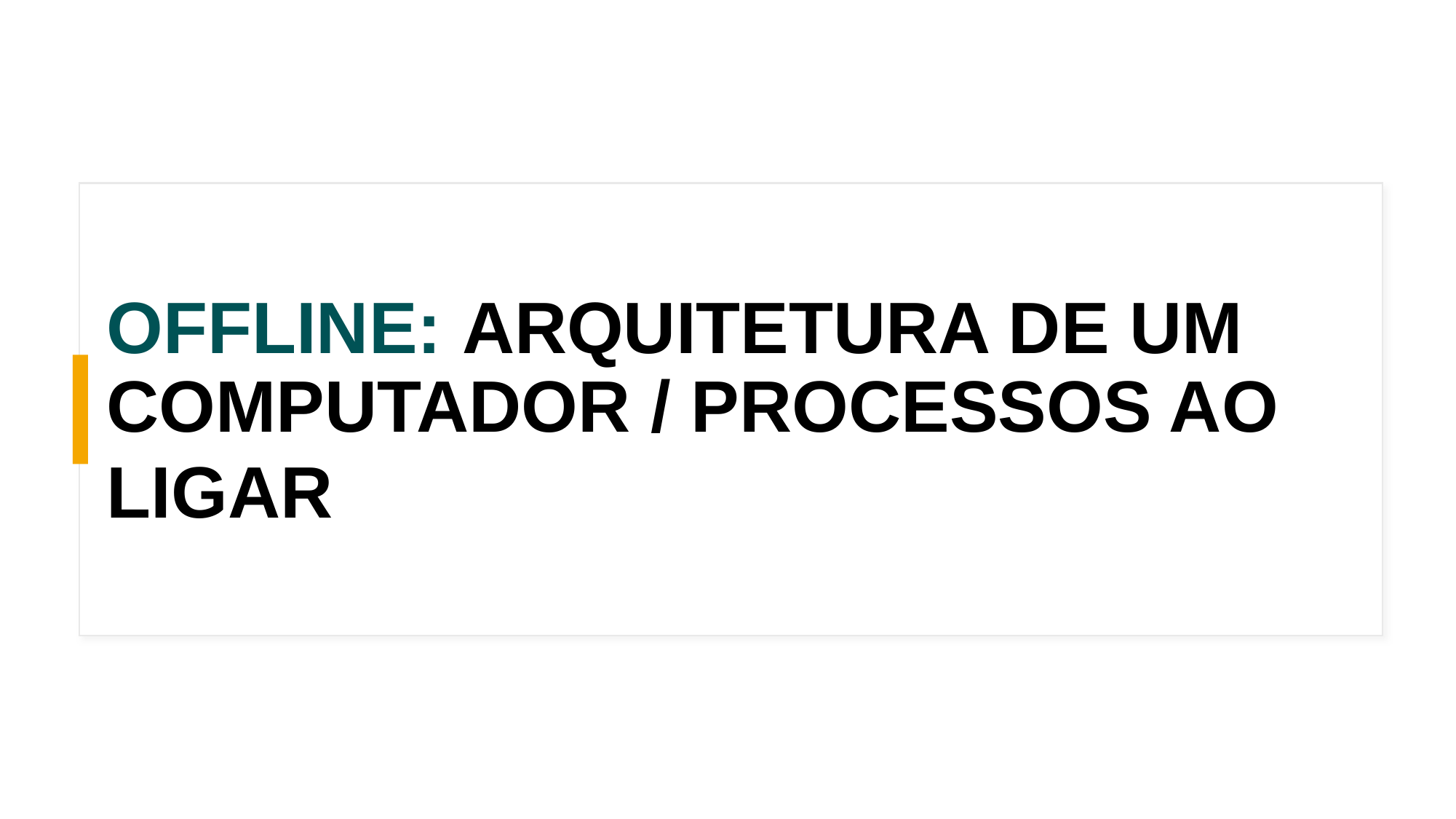

# OFFLINE: ARQUITETURA DE UM COMPUTADOR / PROCESSOS AO LIGARAR